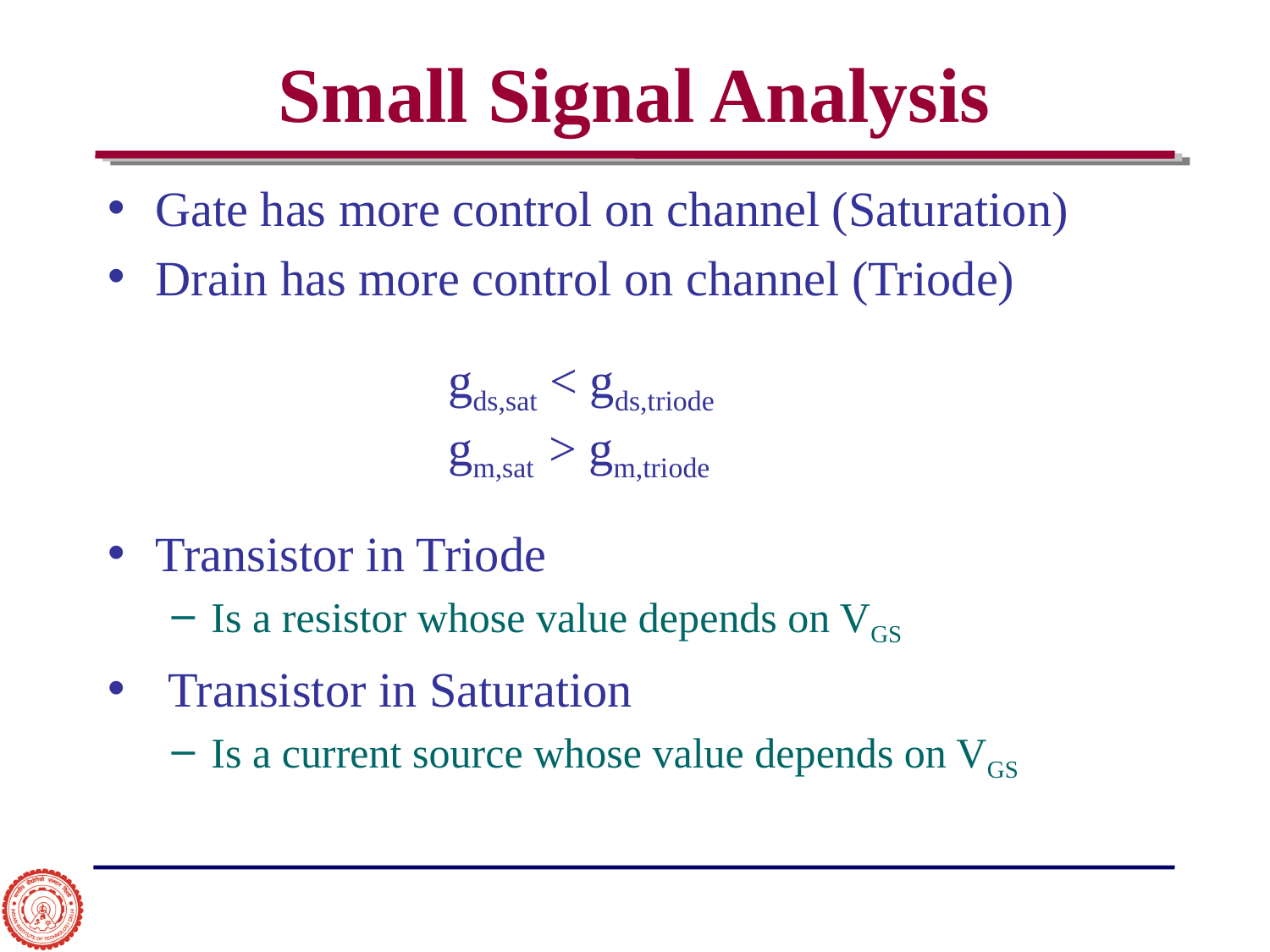

# Small Signal Analysis
Gate has more control on channel (Saturation)
Drain has more control on channel (Triode)

Transistor in Triode
Is a resistor whose value depends on VGS
 Transistor in Saturation
Is a current source whose value depends on VGS

gds,sat < gds,triode
gm,sat  > gm,triode